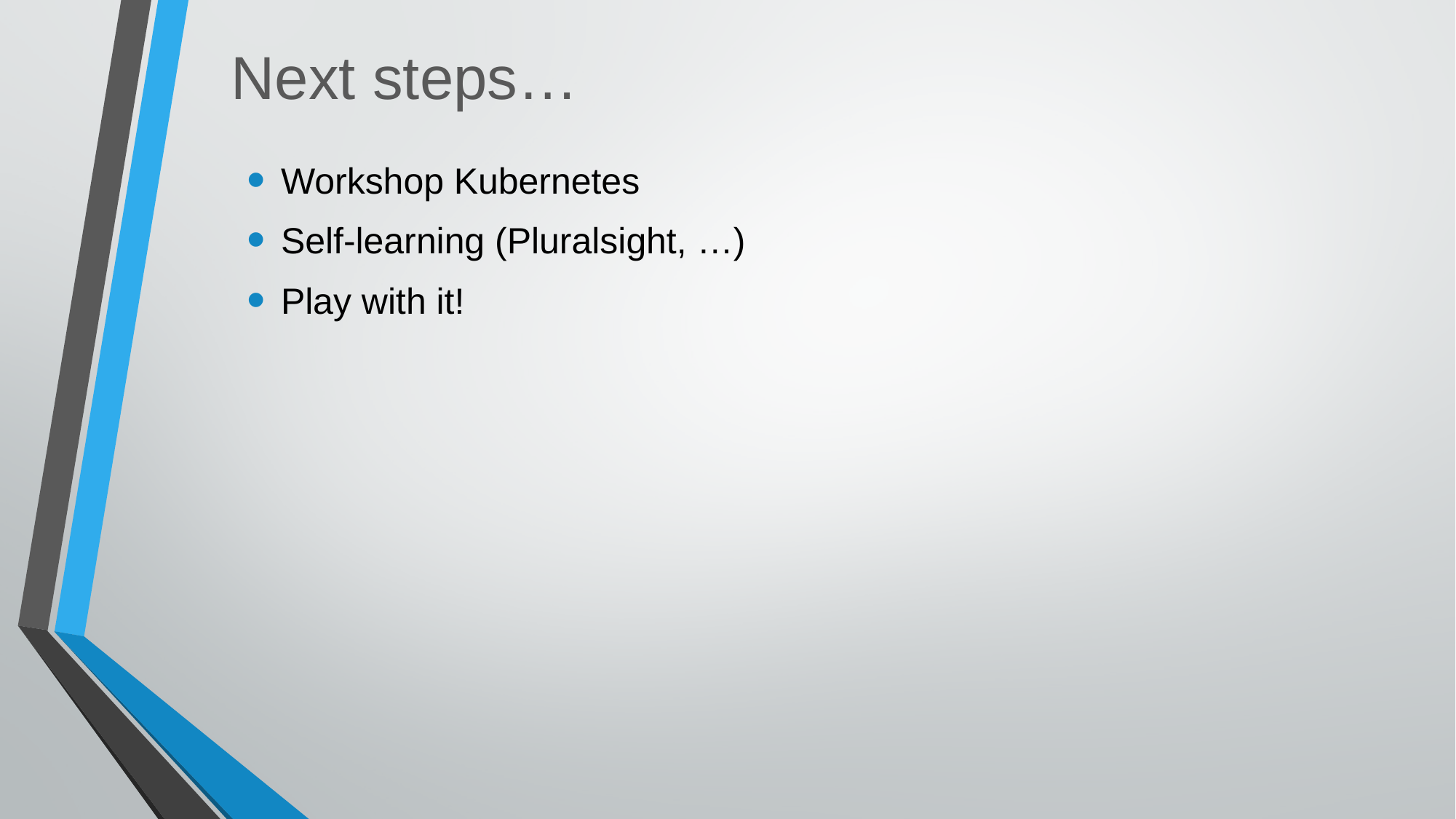

# Next steps…

Workshop Kubernetes
Self-learning (Pluralsight, …)
Play with it!